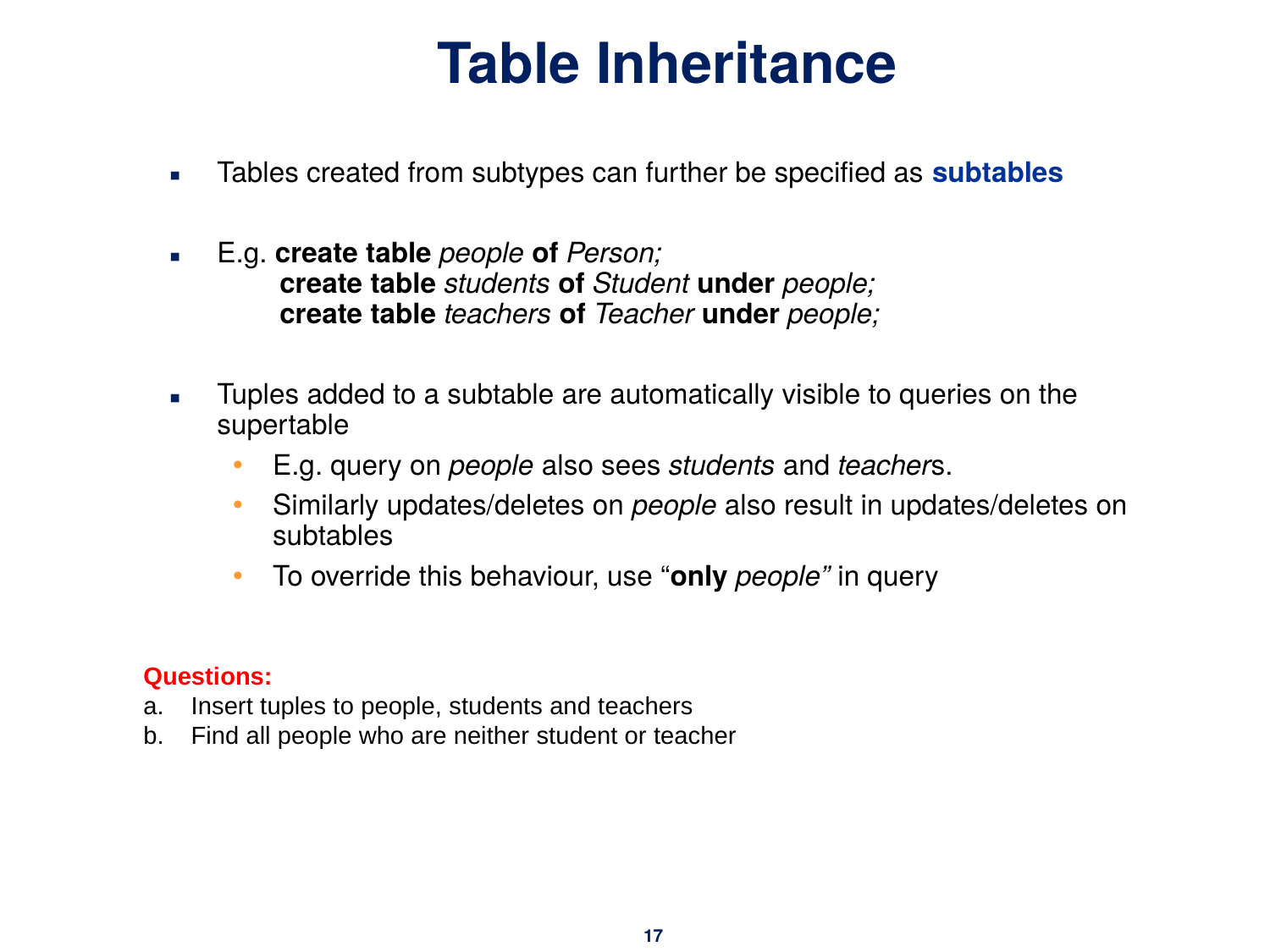

# Table Inheritance
Tables created from subtypes can further be specified as subtables

E.g. create table people of Person;
        create table students of Student under people;
        create table teachers of Teacher under people;

Tuples added to a subtable are automatically visible to queries on the supertable
E.g. query on people also sees students and teachers.
Similarly updates/deletes on people also result in updates/deletes on subtables
To override this behaviour, use “only people” in query
Questions:
Insert tuples to people, students and teachers
Find all people who are neither student or teacher